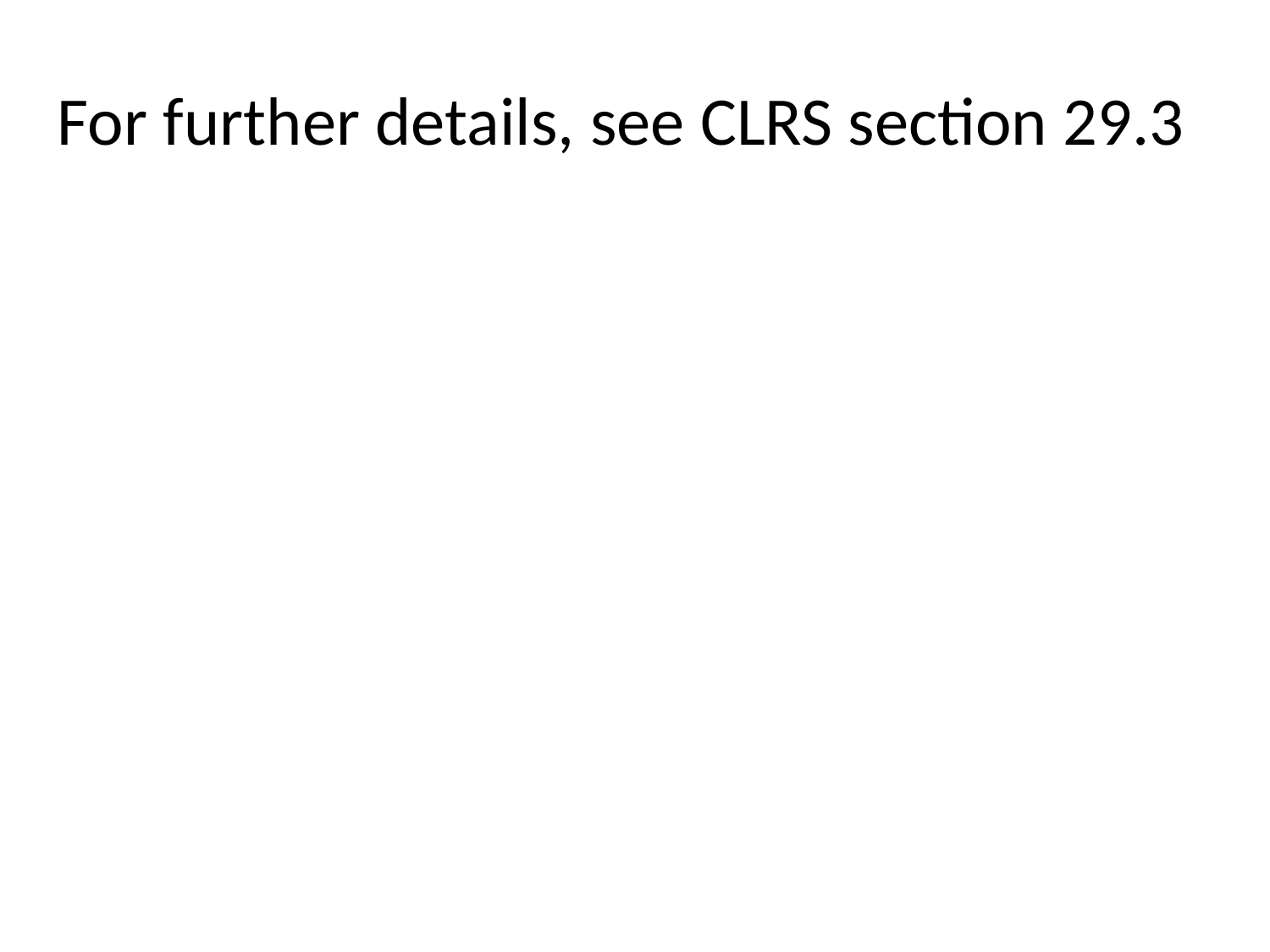

# For further details, see CLRS section 29.3